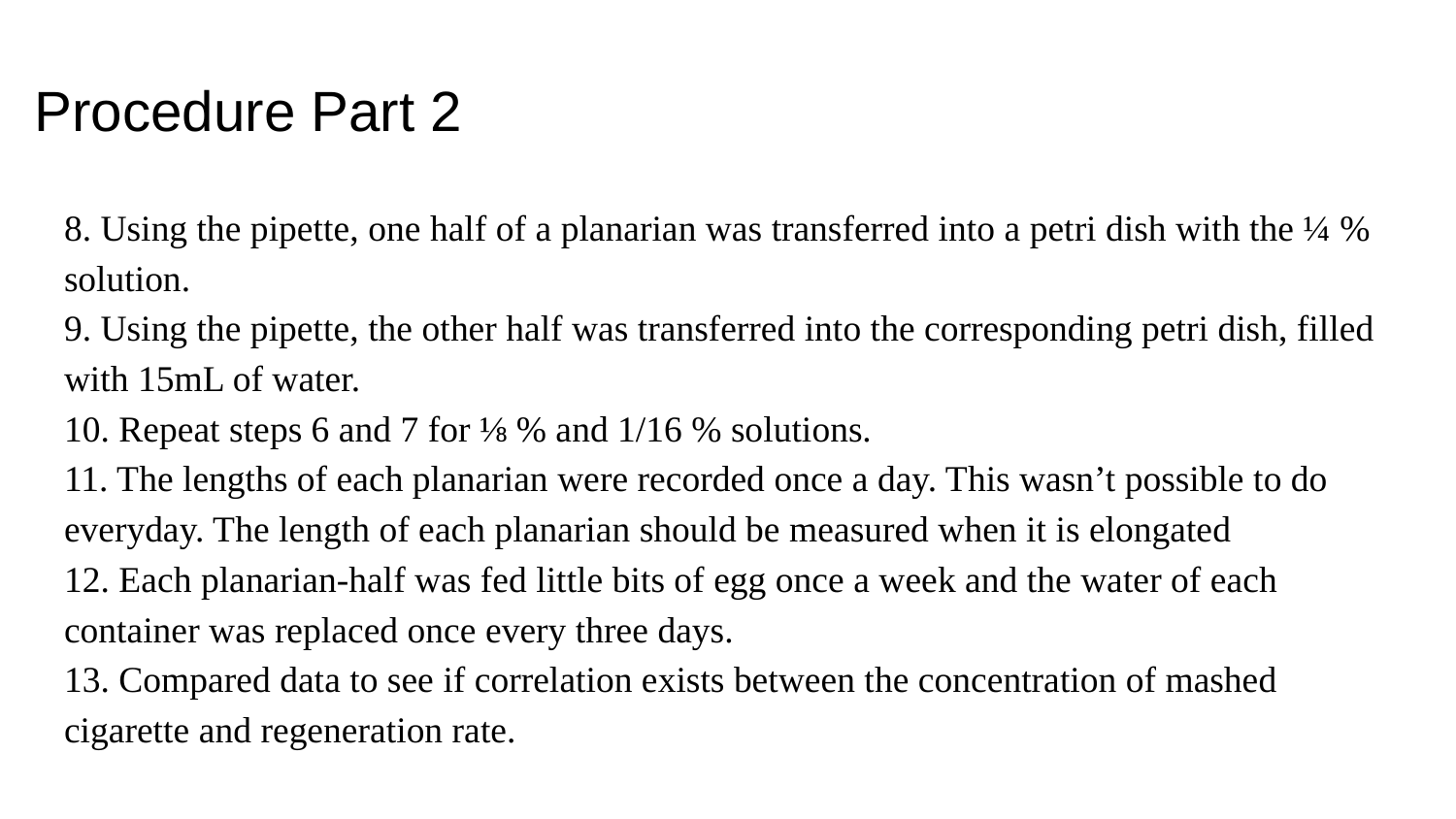

# Procedure Part 2
8. Using the pipette, one half of a planarian was transferred into a petri dish with the ¼ % solution.
9. Using the pipette, the other half was transferred into the corresponding petri dish, filled with 15mL of water.
10. Repeat steps 6 and 7 for ⅛ % and 1/16 % solutions.
11. The lengths of each planarian were recorded once a day. This wasn’t possible to do everyday. The length of each planarian should be measured when it is elongated
12. Each planarian-half was fed little bits of egg once a week and the water of each container was replaced once every three days.
13. Compared data to see if correlation exists between the concentration of mashed cigarette and regeneration rate.